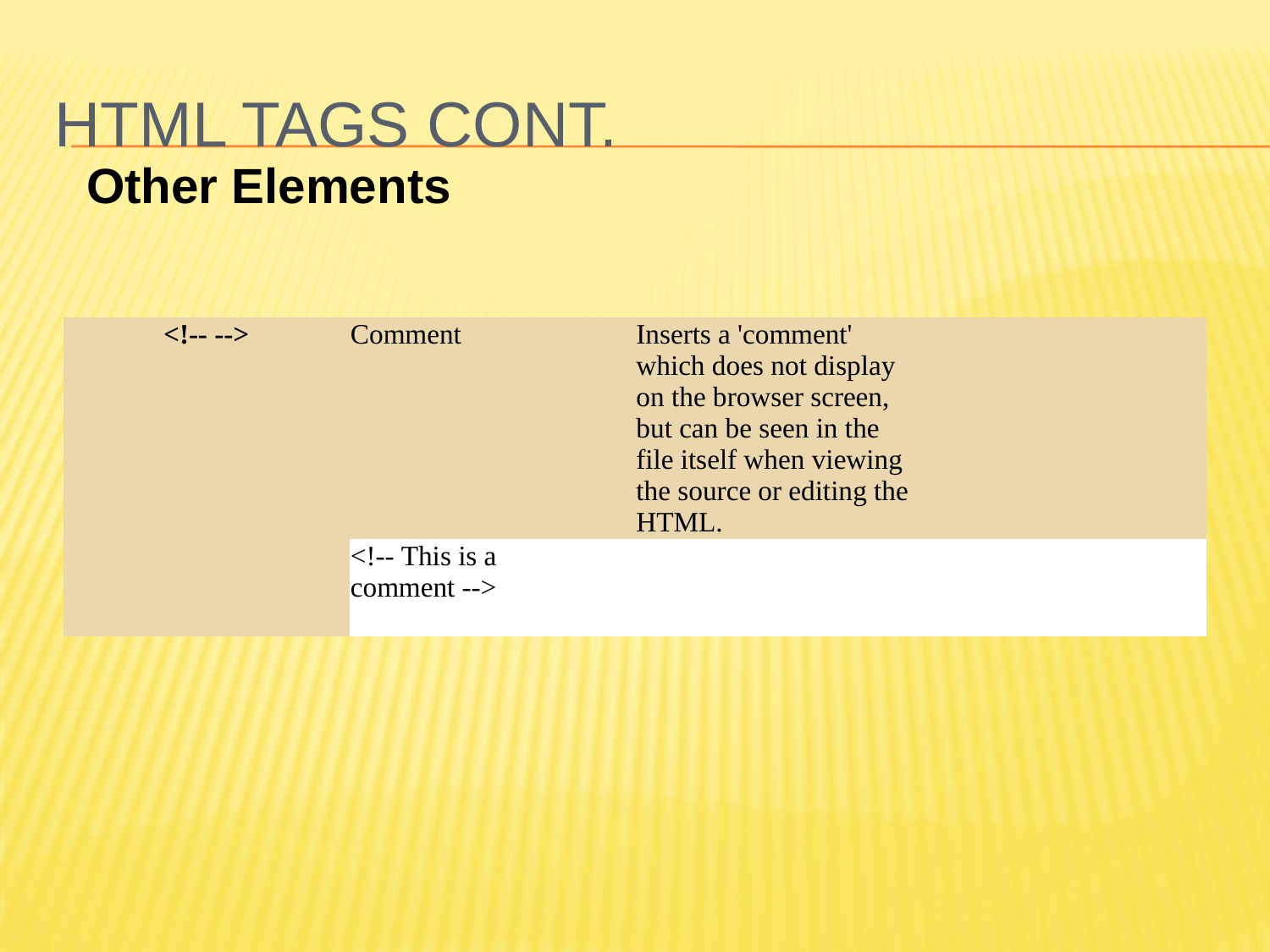

# HTML Tags cont.
Other Elements

| <!-- --> | Comment | Inserts a 'comment' which does not display on the browser screen, but can be seen in the file itself when viewing the source or editing the HTML. |  |
| --- | --- | --- | --- |
|  | <!-- This is a comment --> |  |  |